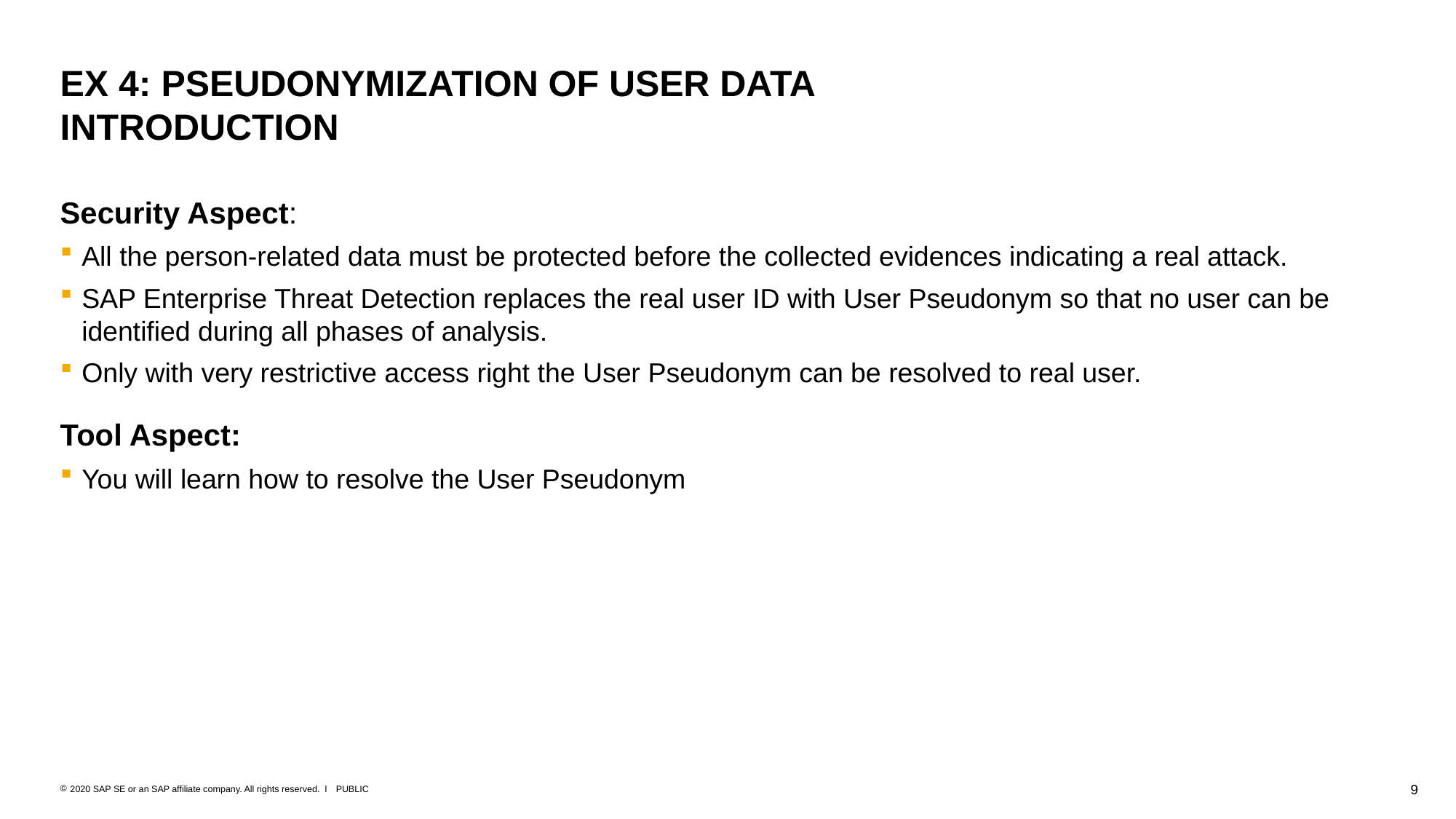

# EX 4: Pseudonymization of User Data Introduction
Security Aspect:
All the person-related data must be protected before the collected evidences indicating a real attack.
SAP Enterprise Threat Detection replaces the real user ID with User Pseudonym so that no user can be identified during all phases of analysis.
Only with very restrictive access right the User Pseudonym can be resolved to real user.
Tool Aspect:
You will learn how to resolve the User Pseudonym